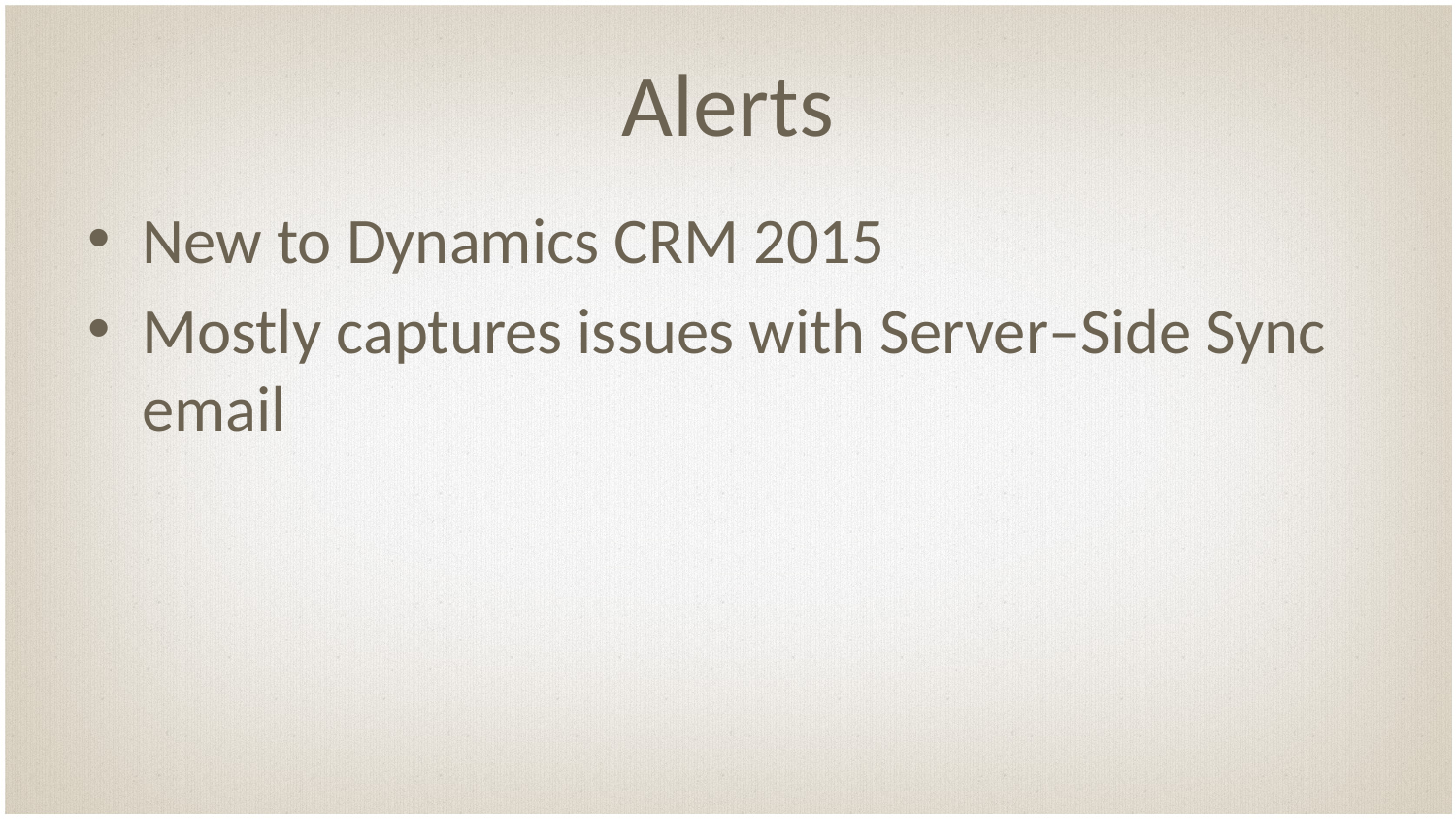

# Alerts
New to Dynamics CRM 2015
Mostly captures issues with Server–Side Sync email